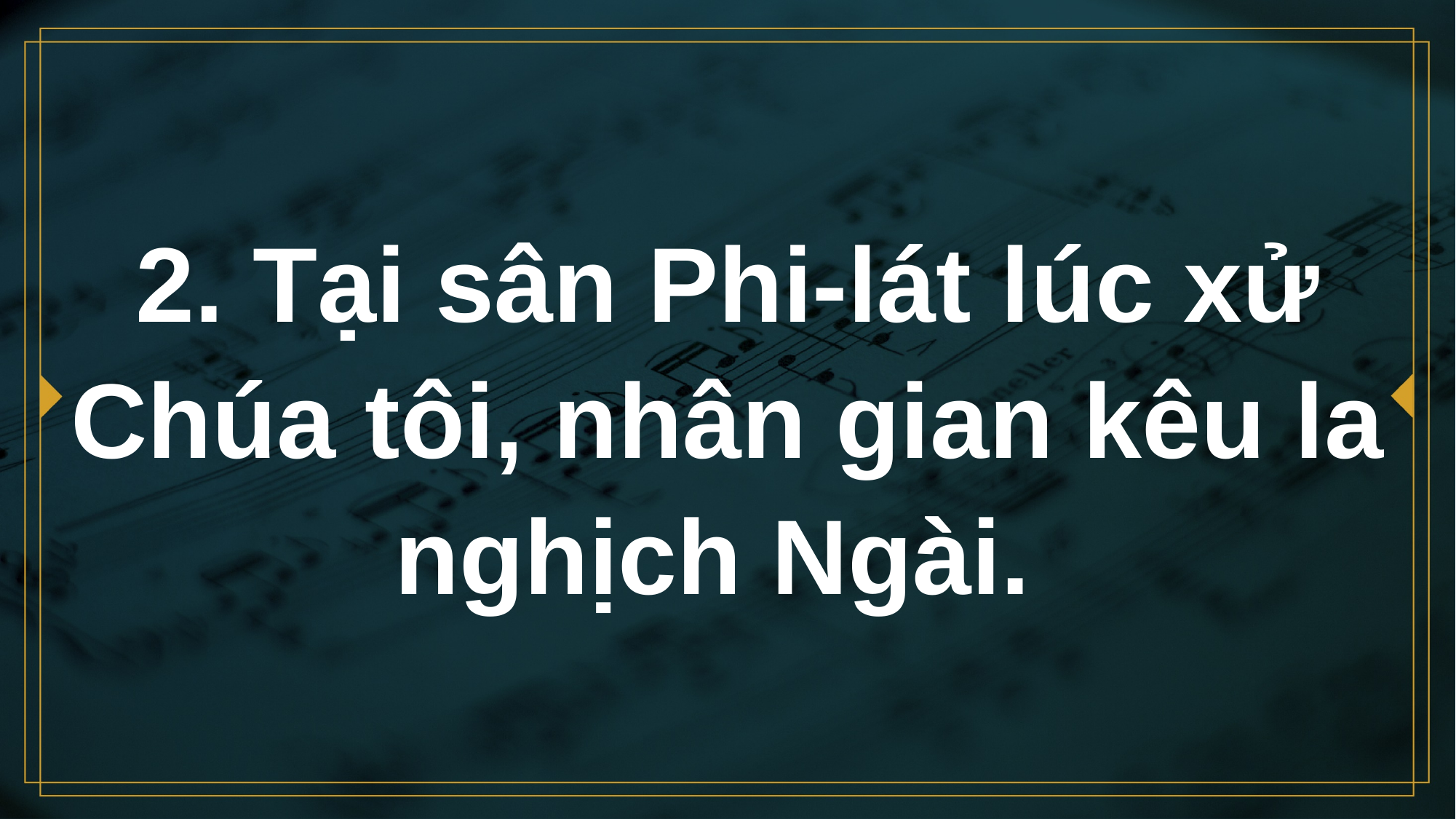

# 2. Tại sân Phi-lát lúc xử Chúa tôi, nhân gian kêu la nghịch Ngài.